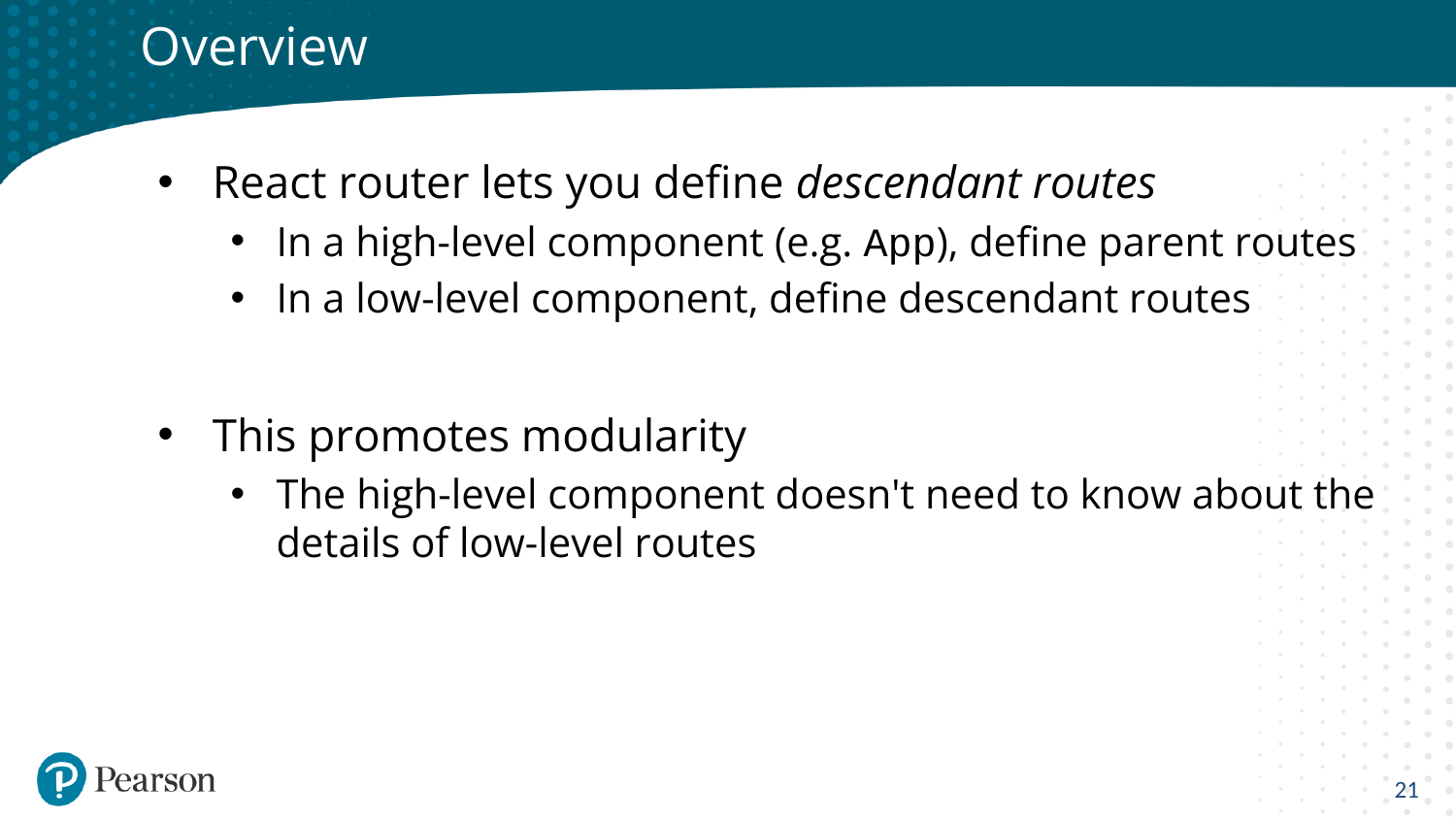

# Overview
React router lets you define descendant routes
In a high-level component (e.g. App), define parent routes
In a low-level component, define descendant routes

This promotes modularity
The high-level component doesn't need to know about the details of low-level routes
21